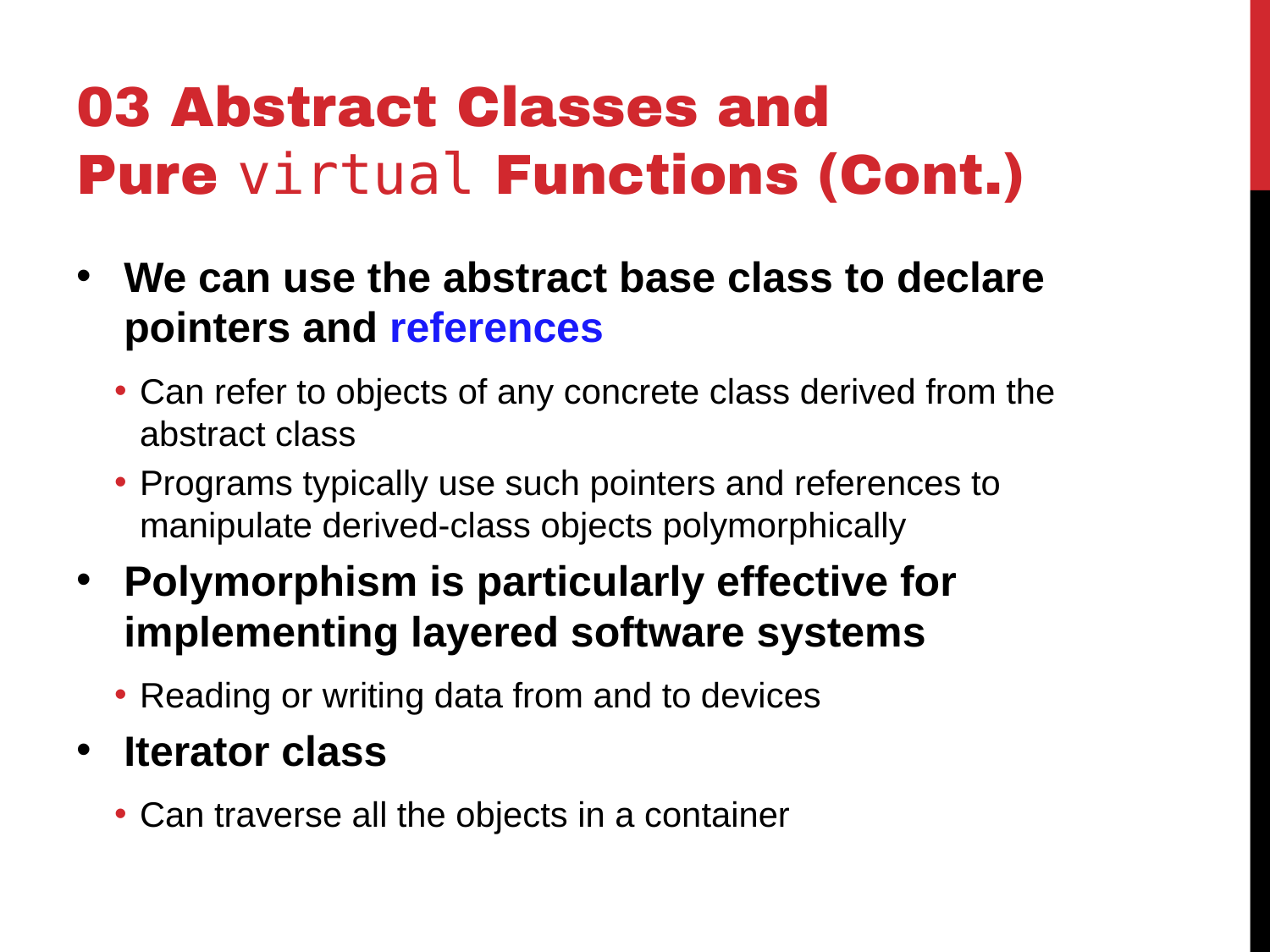

# 03 Abstract Classes and Pure virtual Functions (Cont.)
We can use the abstract base class to declare pointers and references
Can refer to objects of any concrete class derived from the abstract class
Programs typically use such pointers and references to manipulate derived-class objects polymorphically
Polymorphism is particularly effective for implementing layered software systems
Reading or writing data from and to devices
Iterator class
Can traverse all the objects in a container